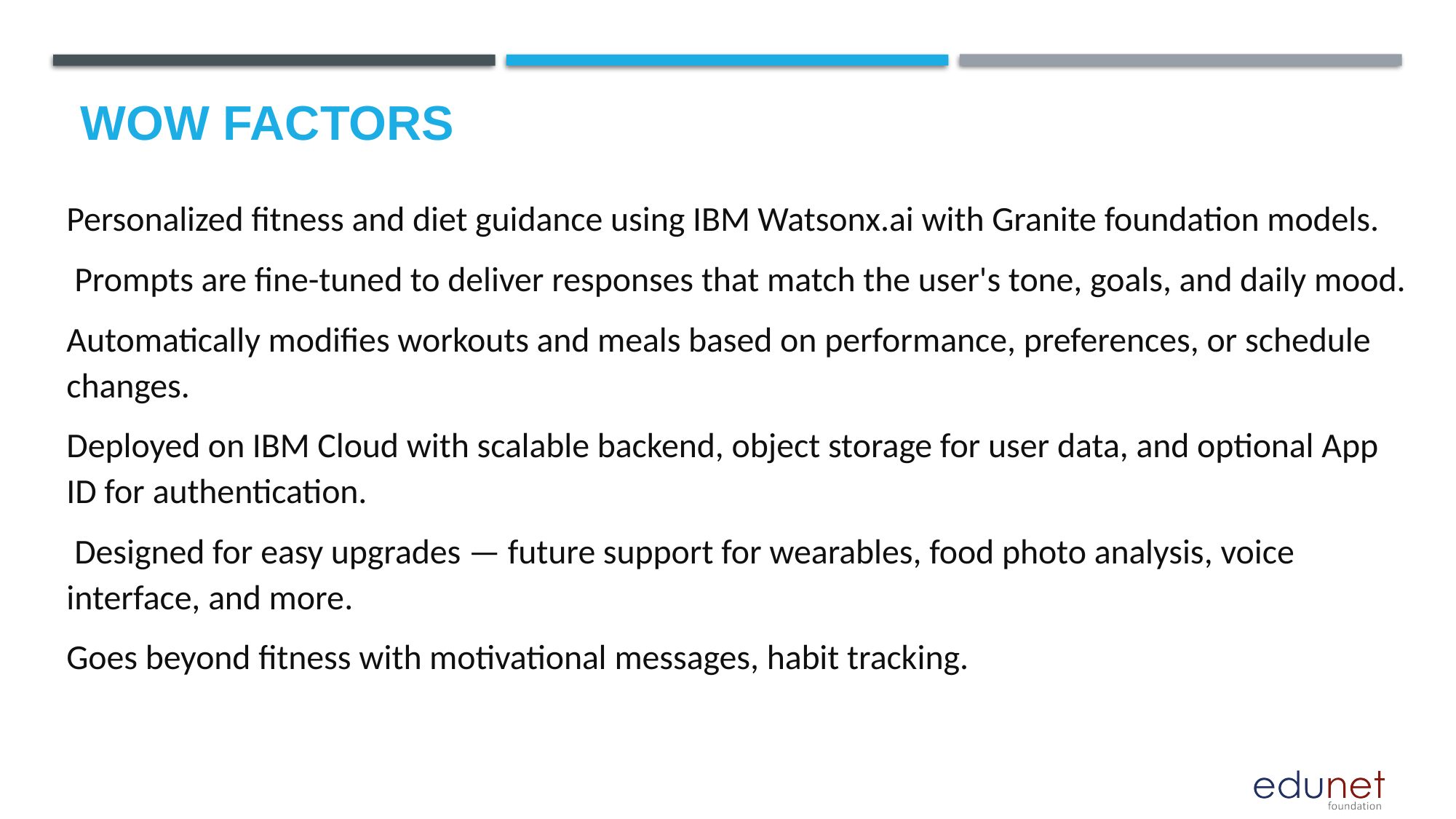

# Wow factors
Personalized fitness and diet guidance using IBM Watsonx.ai with Granite foundation models.
 Prompts are fine-tuned to deliver responses that match the user's tone, goals, and daily mood.
Automatically modifies workouts and meals based on performance, preferences, or schedule changes.
Deployed on IBM Cloud with scalable backend, object storage for user data, and optional App ID for authentication.
 Designed for easy upgrades — future support for wearables, food photo analysis, voice interface, and more.
Goes beyond fitness with motivational messages, habit tracking.